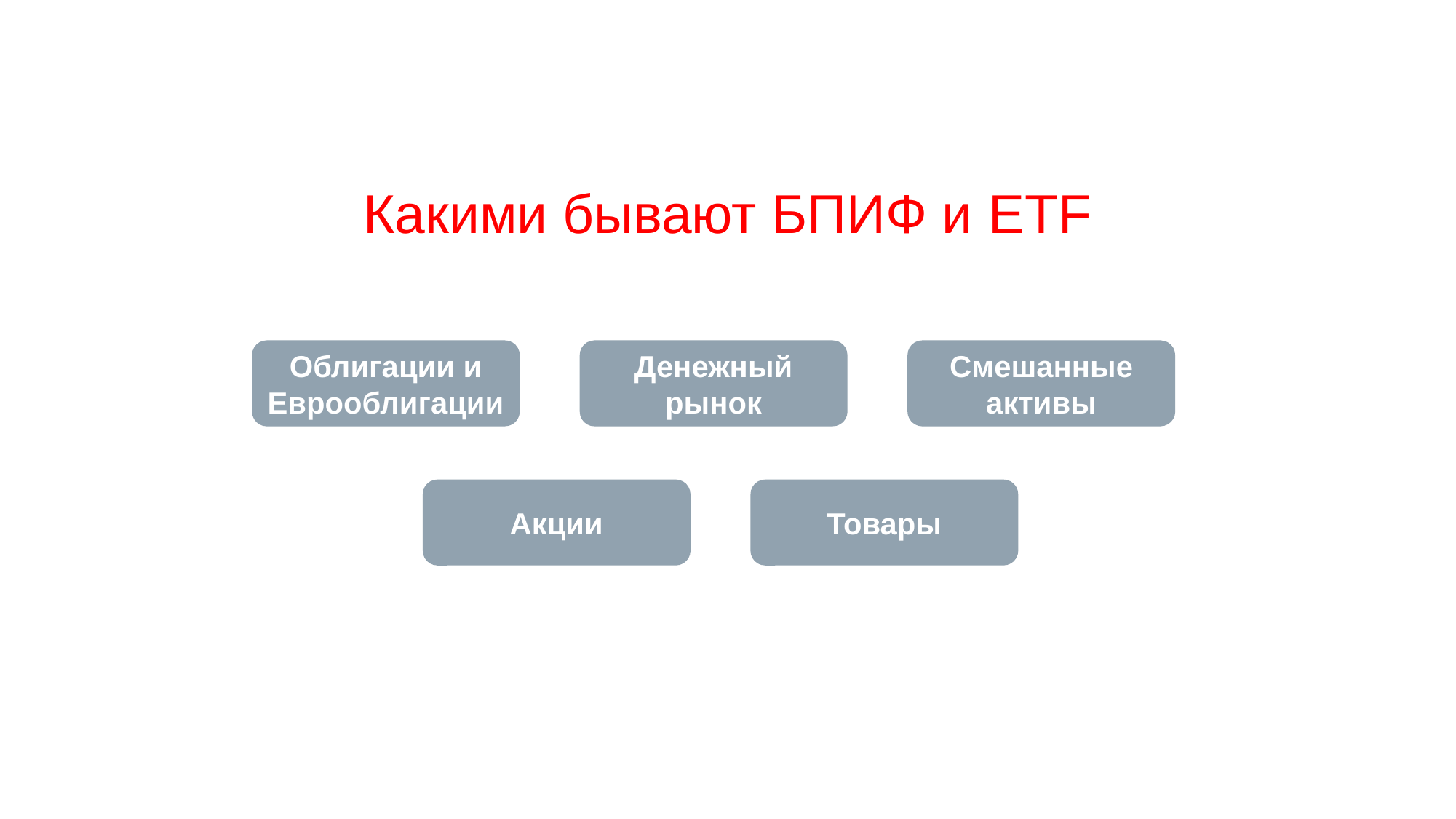

# Какими бывают БПИФ и ETF
Облигации и Еврооблигации
Денежный рынок
Смешанные активы
Акции
Товары
63